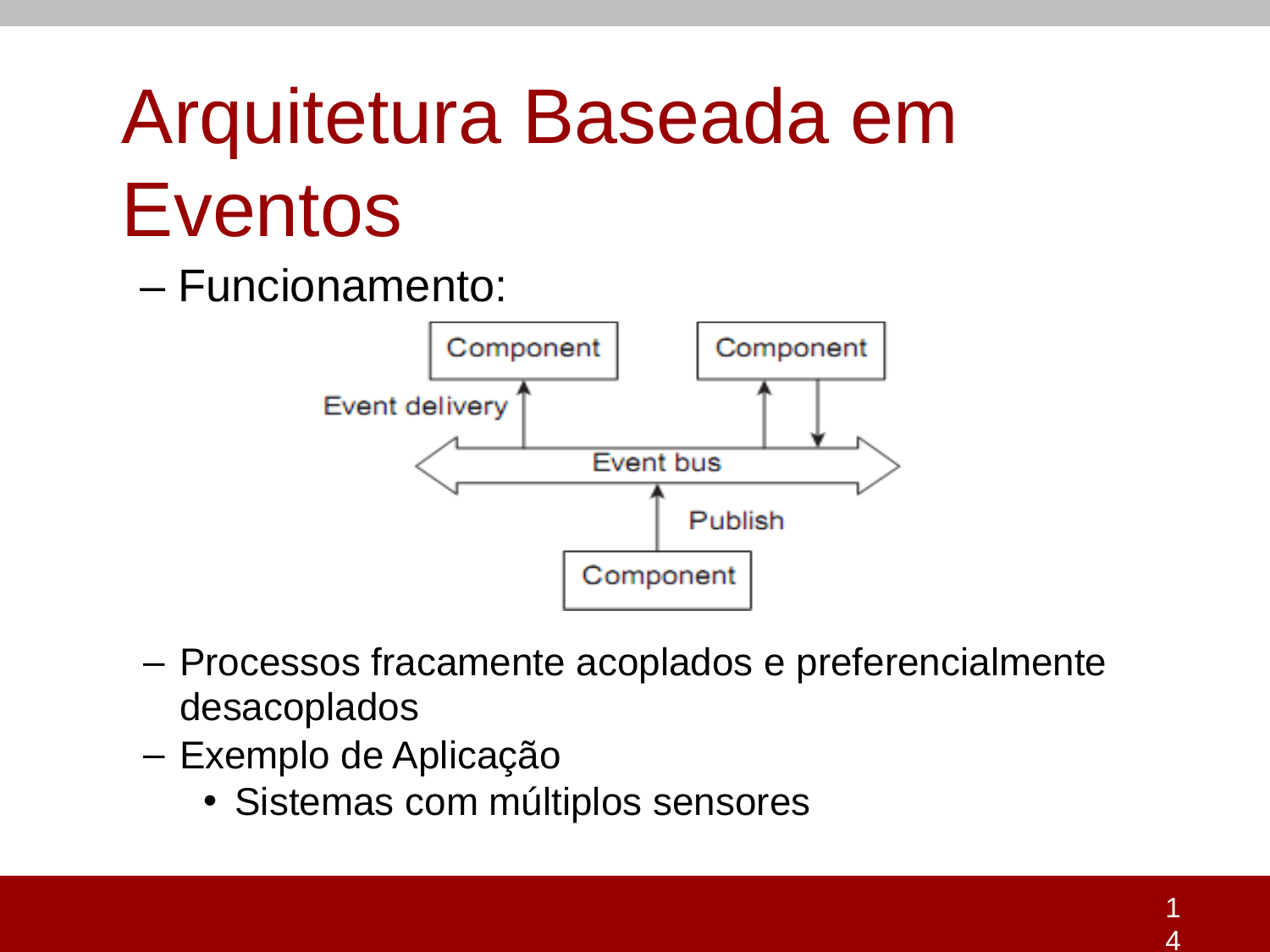

# Arquitetura Baseada em Eventos
– Funcionamento:

Processos fracamente acoplados e preferencialmente  desacoplados
Exemplo de Aplicação
Sistemas com múltiplos sensores
14